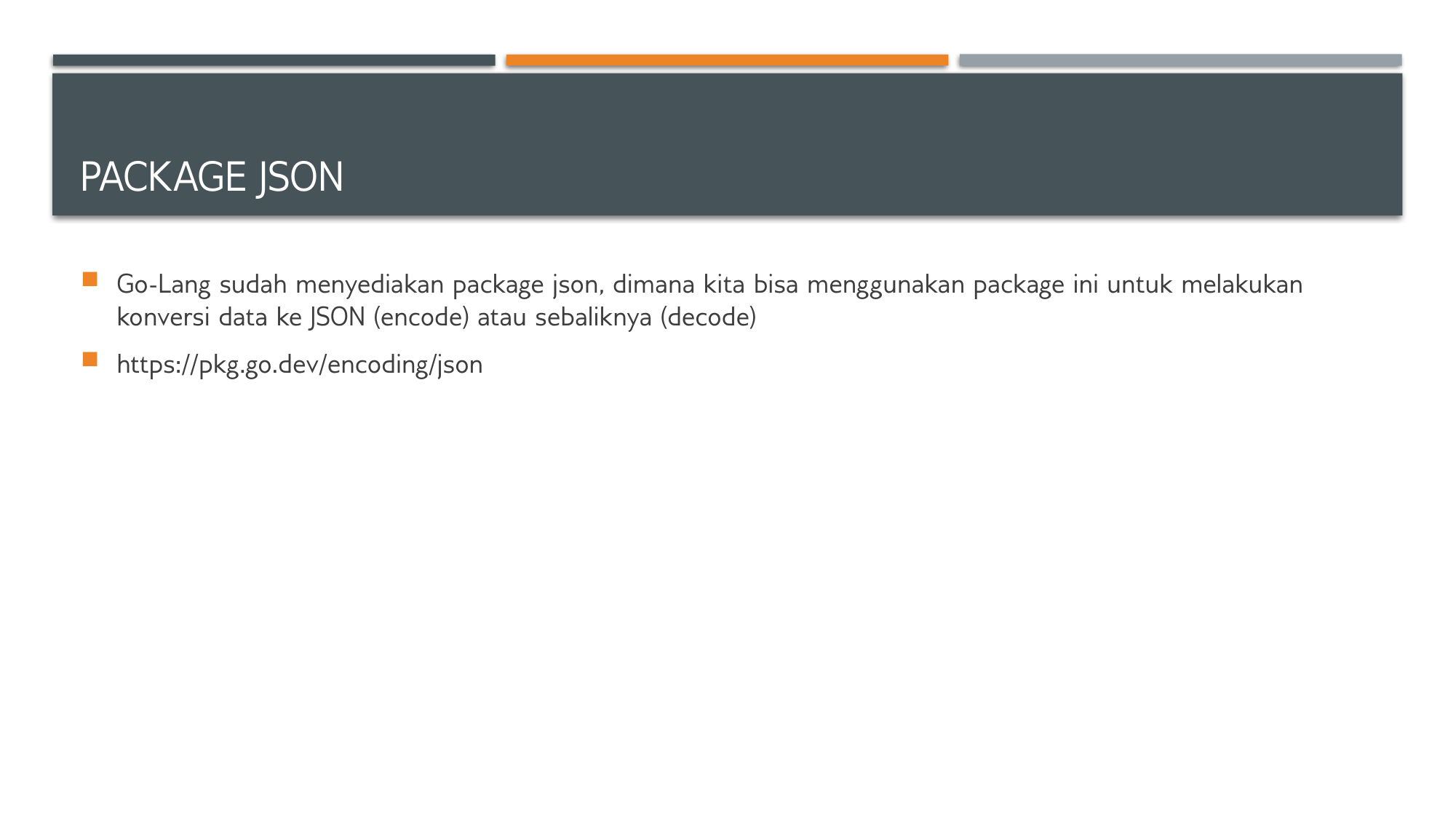

# Package json
Go-Lang sudah menyediakan package json, dimana kita bisa menggunakan package ini untuk melakukan konversi data ke JSON (encode) atau sebaliknya (decode)
https://pkg.go.dev/encoding/json